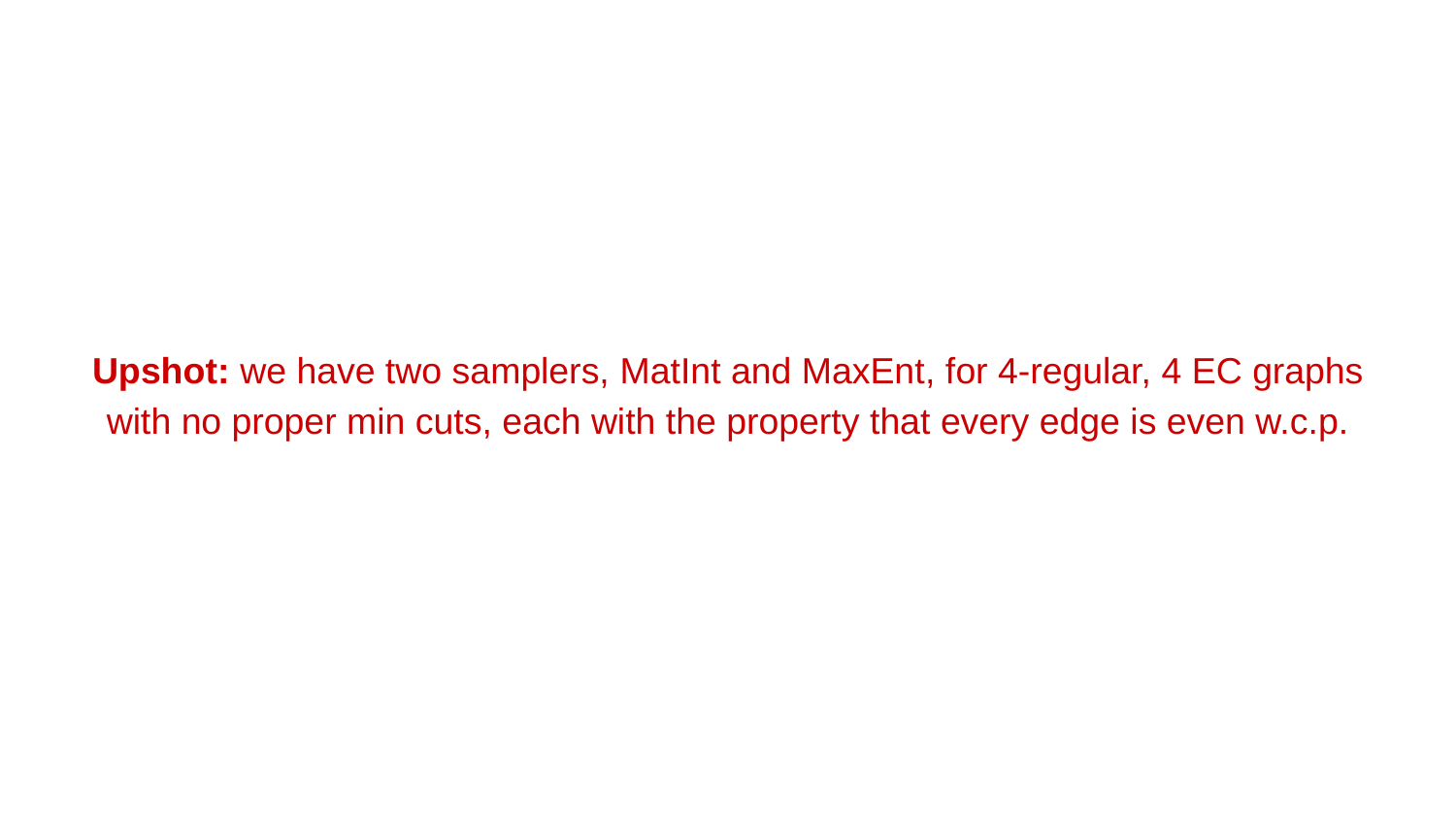

Upshot: we have two samplers, MatInt and MaxEnt, for 4-regular, 4 EC graphs with no proper min cuts, each with the property that every edge is even w.c.p.